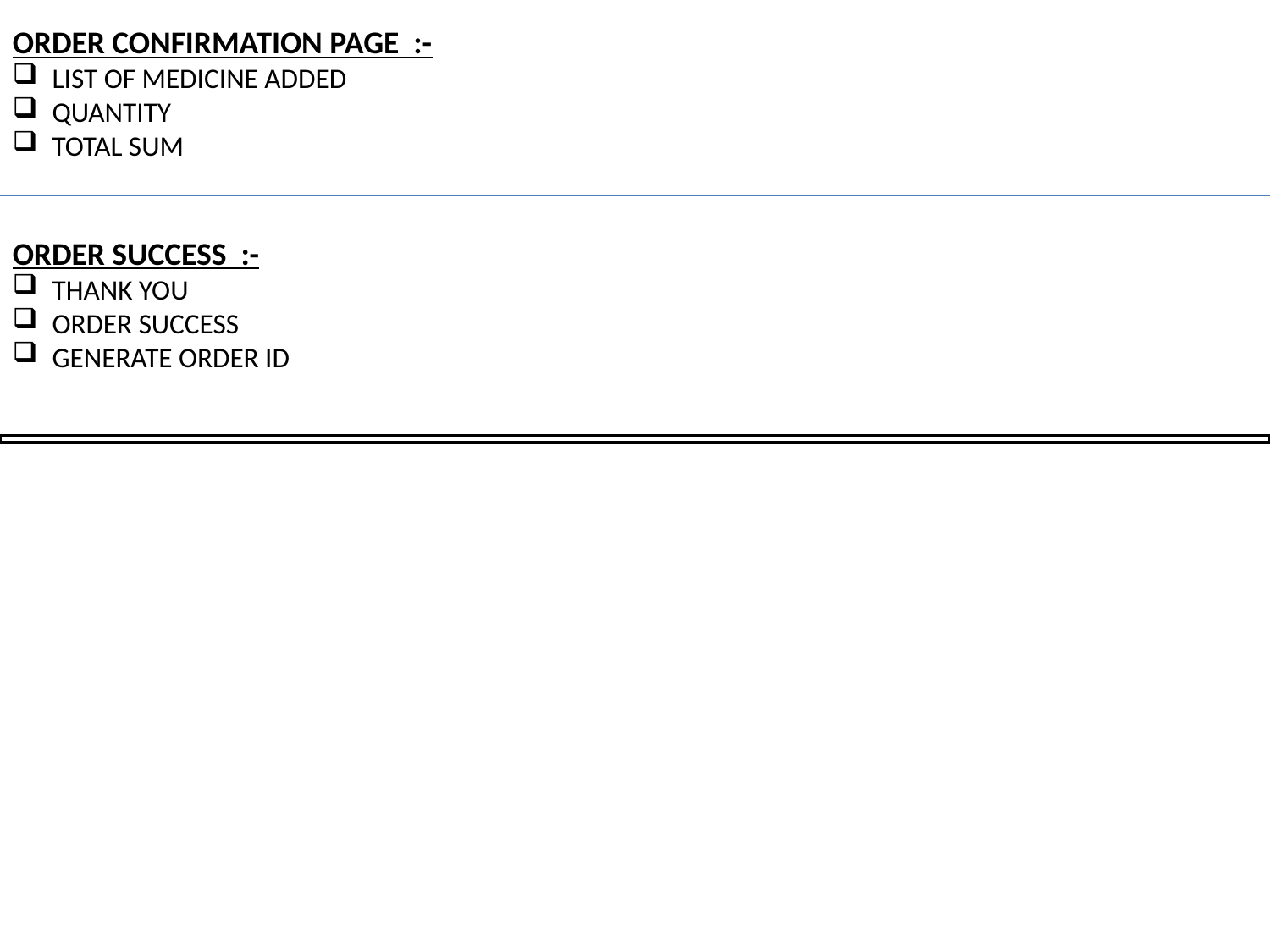

ORDER CONFIRMATION PAGE  :-
LIST OF MEDICINE ADDED
QUANTITY
TOTAL SUM

ORDER SUCCESS  :-
THANK YOU
ORDER SUCCESS
GENERATE ORDER ID